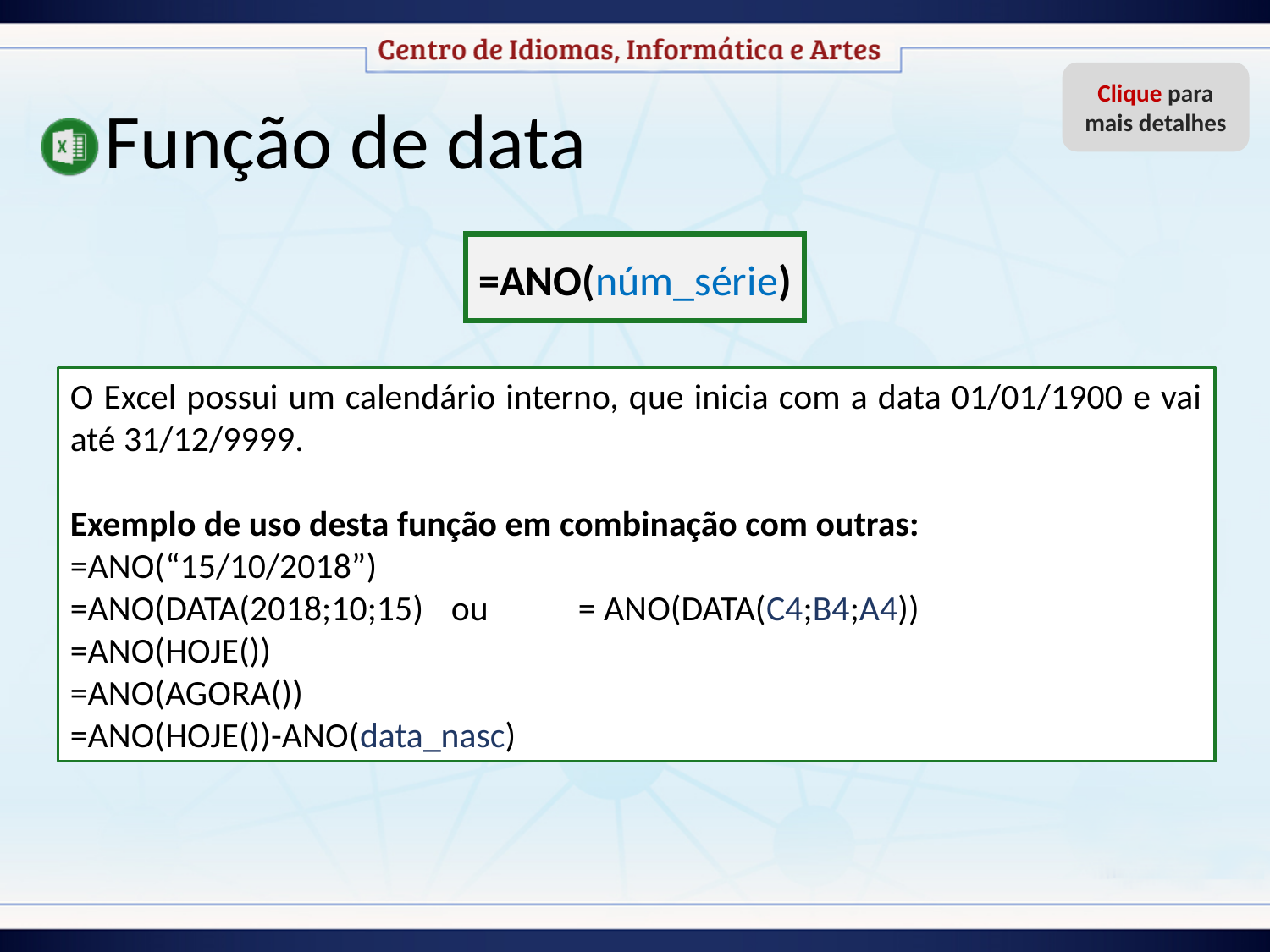

Função de data
Clique para mais detalhes

=ANO(núm_série)
O Excel possui um calendário interno, que inicia com a data 01/01/1900 e vai até 31/12/9999.

Exemplo de uso desta função em combinação com outras:
=ANO(“15/10/2018”)
=ANO(DATA(2018;10;15)	ou	= ANO(DATA(C4;B4;A4))
=ANO(HOJE())
=ANO(AGORA())
=ANO(HOJE())-ANO(data_nasc)
Esta função retorna o ano de uma data como um inteiro, no intervalo de 1900 a 9999;
 núm_série – É a data do ano que se deseja retornar;
O argumento pode ser inserido como referência, texto entre aspas, usando a função DATA ou como resultados de outras fórmulas/funções, como por exemplo: HOJE ou AGORA.